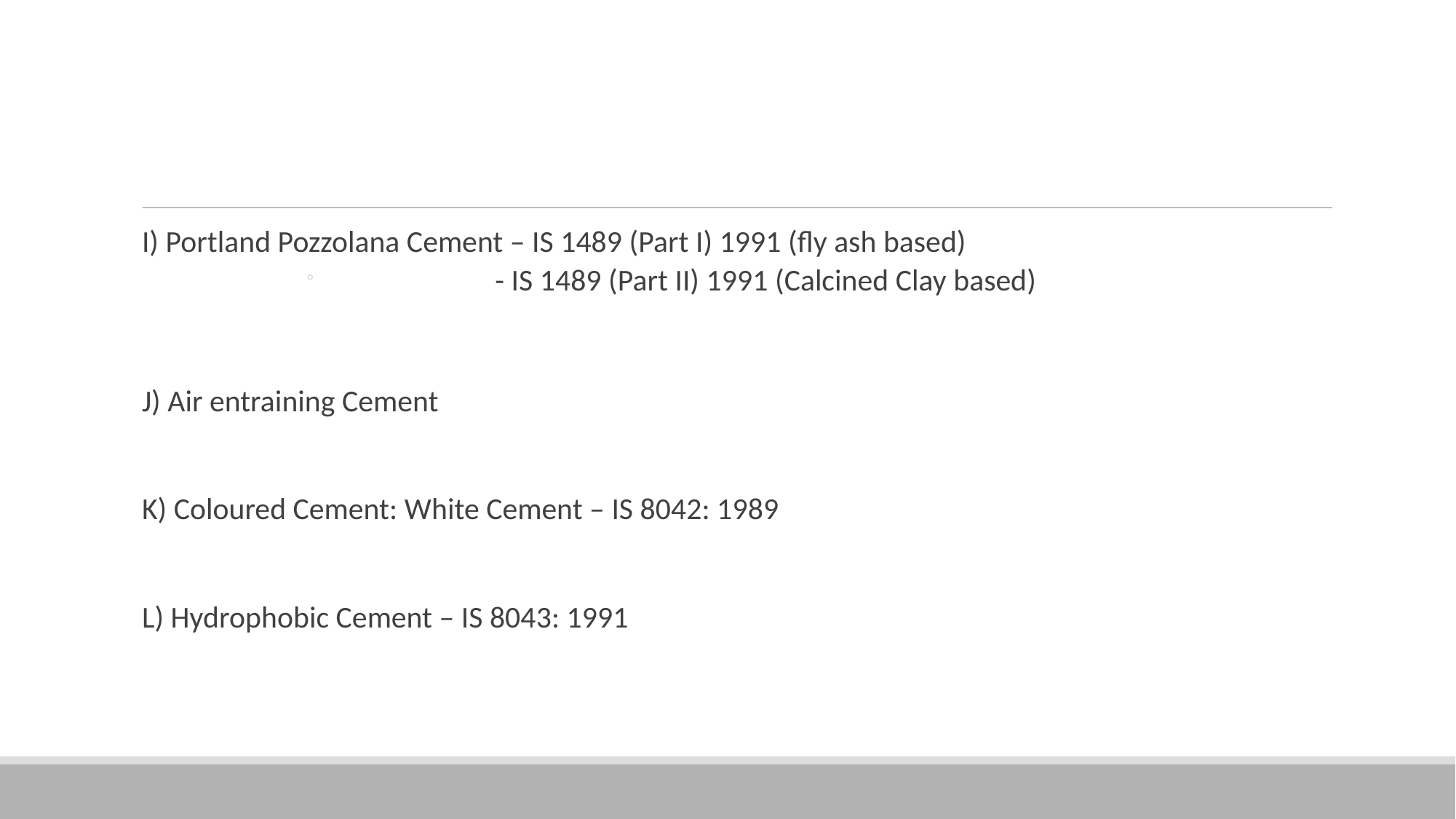

#
I) Portland Pozzolana Cement – IS 1489 (Part I) 1991 (fly ash based)
           	           - IS 1489 (Part II) 1991 (Calcined Clay based)

J) Air entraining Cement

K) Coloured Cement: White Cement – IS 8042: 1989

L) Hydrophobic Cement – IS 8043: 1991